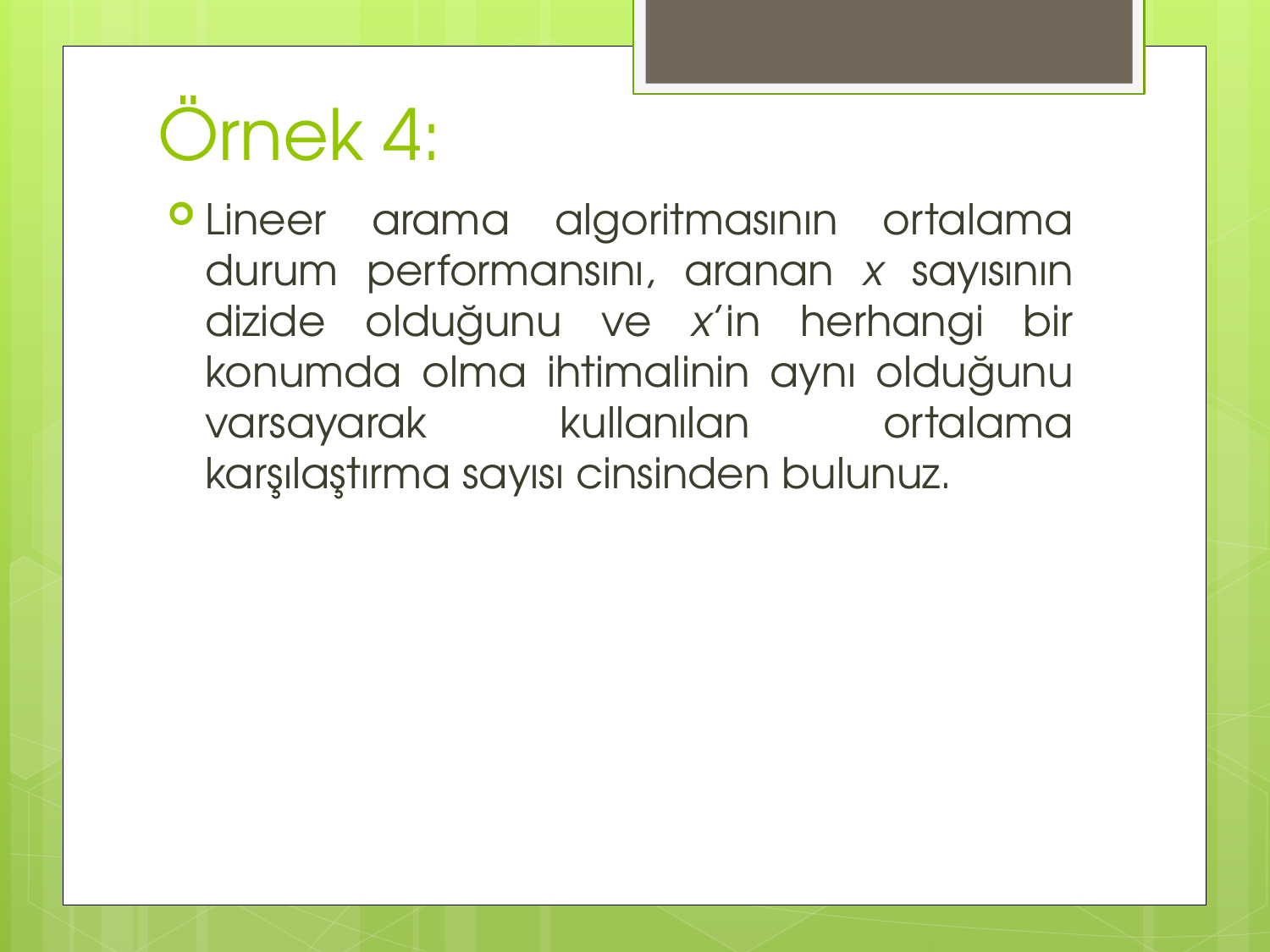

# Örnek 4:
Lineer arama algoritmasının ortalama durum performansını, aranan x sayısının dizide olduğunu ve x’in herhangi bir konumda olma ihtimalinin aynı olduğunu varsayarak kullanılan ortalama karşılaştırma sayısı cinsinden bulunuz.